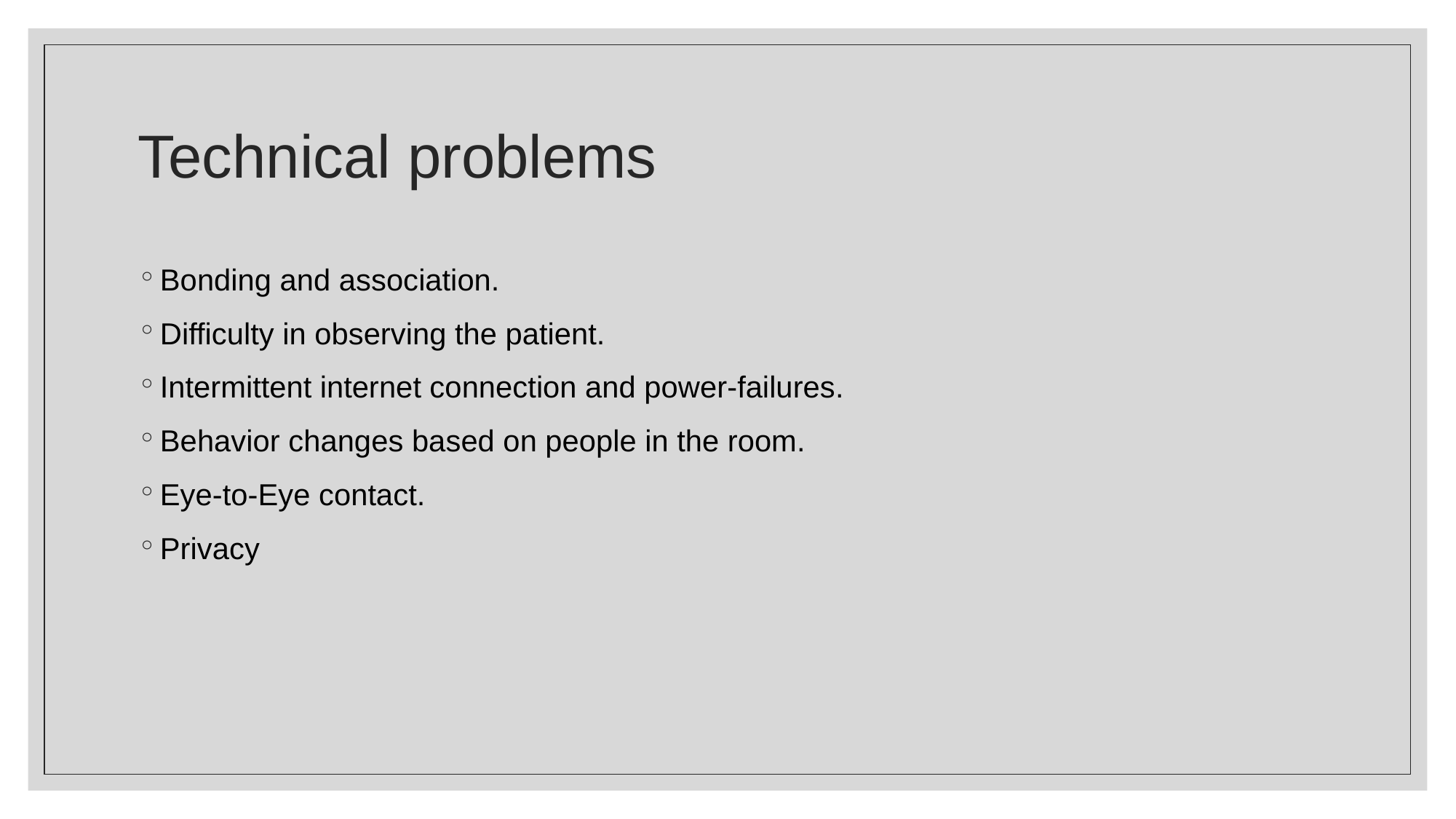

# Technical problems
Bonding and association.
Difficulty in observing the patient.
Intermittent internet connection and power-failures.
Behavior changes based on people in the room.
Eye-to-Eye contact.
Privacy